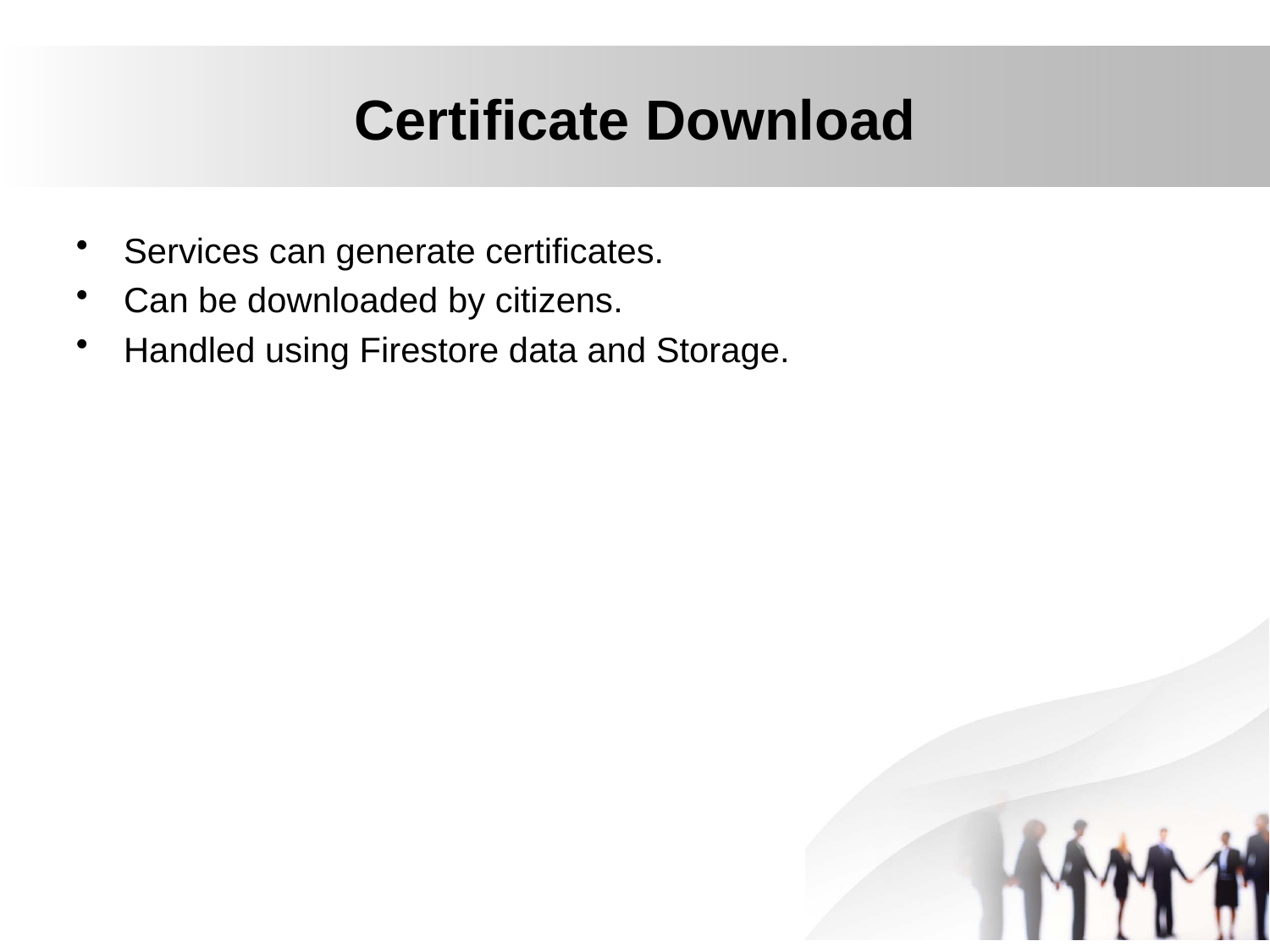

# Certificate Download
Services can generate certificates.
Can be downloaded by citizens.
Handled using Firestore data and Storage.